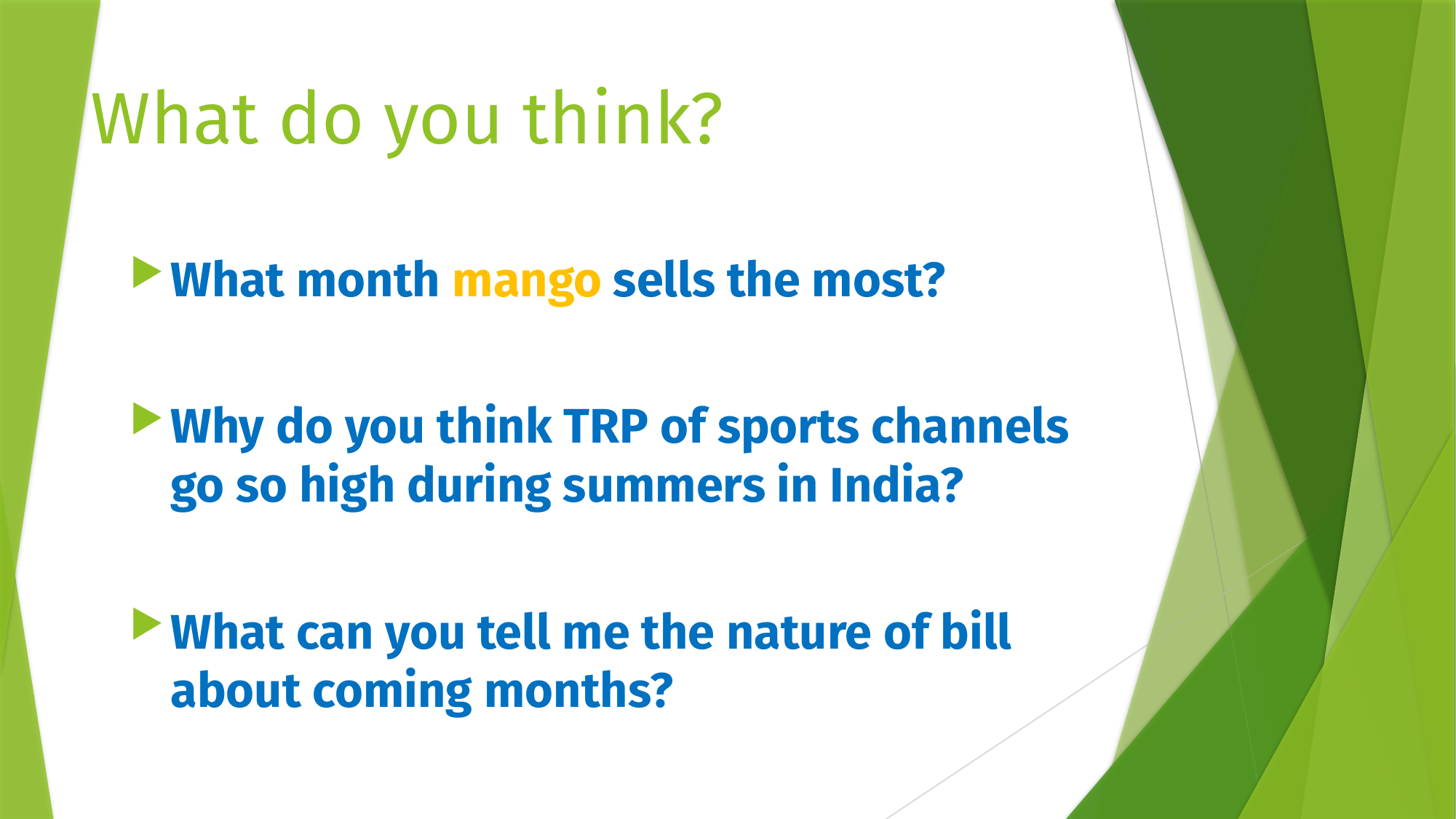

# What do you think?
What month mango sells the most?

Why do you think TRP of sports channels go so high during summers in India?

What can you tell me the nature of bill about coming months?